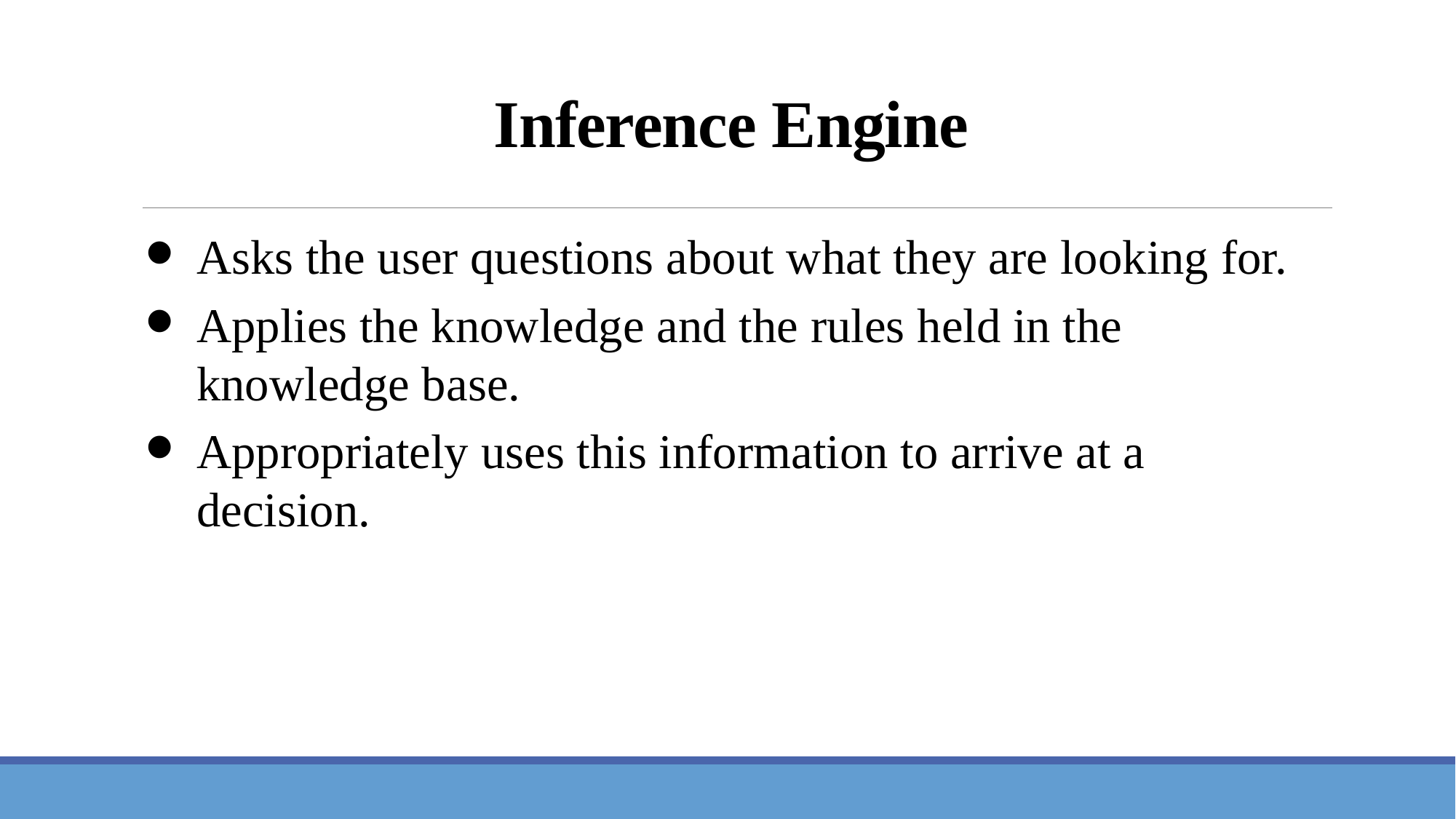

# Inference Engine
Asks the user questions about what they are looking for.
Applies the knowledge and the rules held in the knowledge base.
Appropriately uses this information to arrive at a decision.